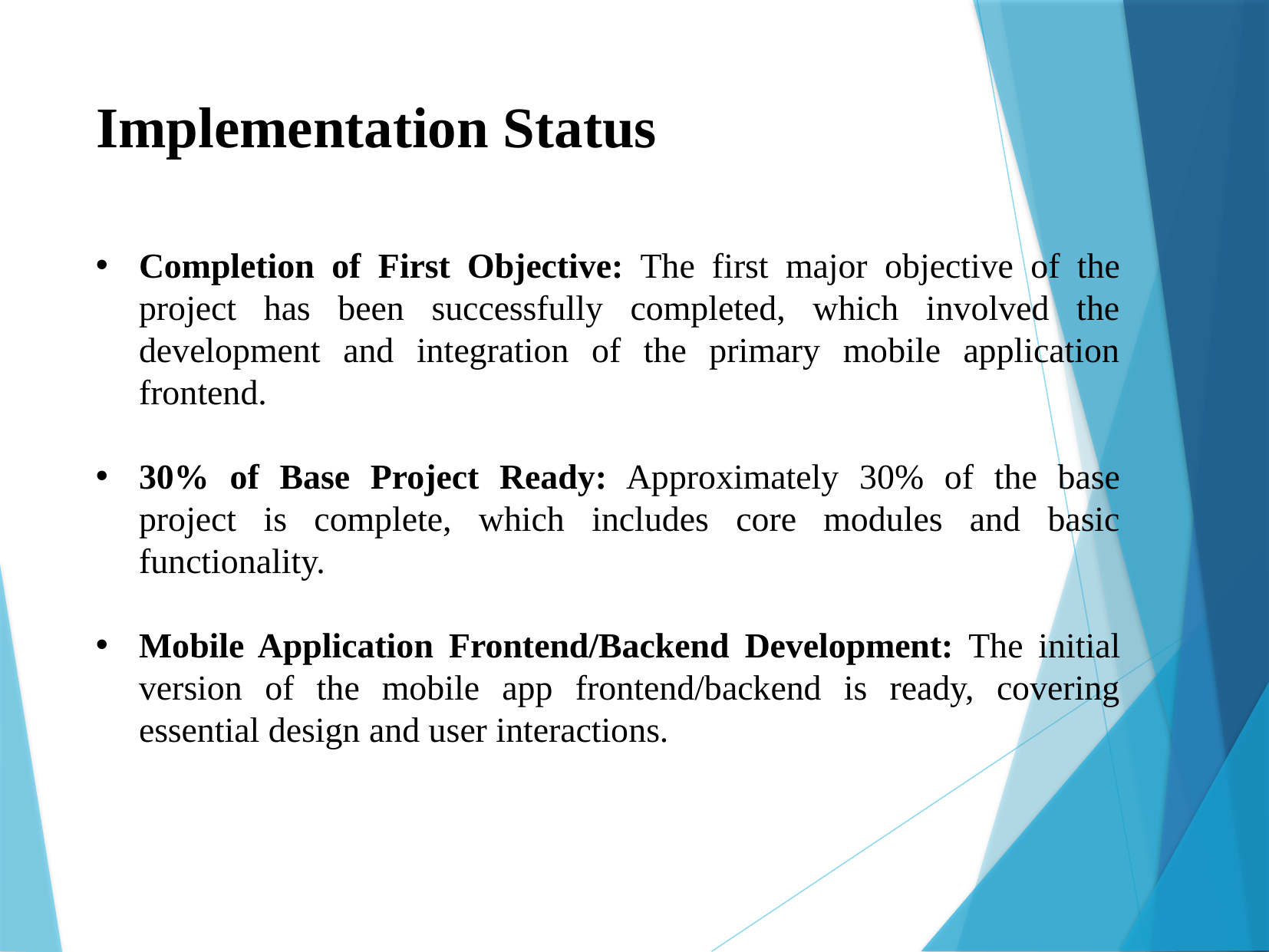

# Implementation Status
Completion of First Objective: The first major objective of the project has been successfully completed, which involved the development and integration of the primary mobile application frontend.

30% of Base Project Ready: Approximately 30% of the base project is complete, which includes core modules and basic functionality.

Mobile Application Frontend/Backend Development: The initial version of the mobile app frontend/backend is ready, covering essential design and user interactions.